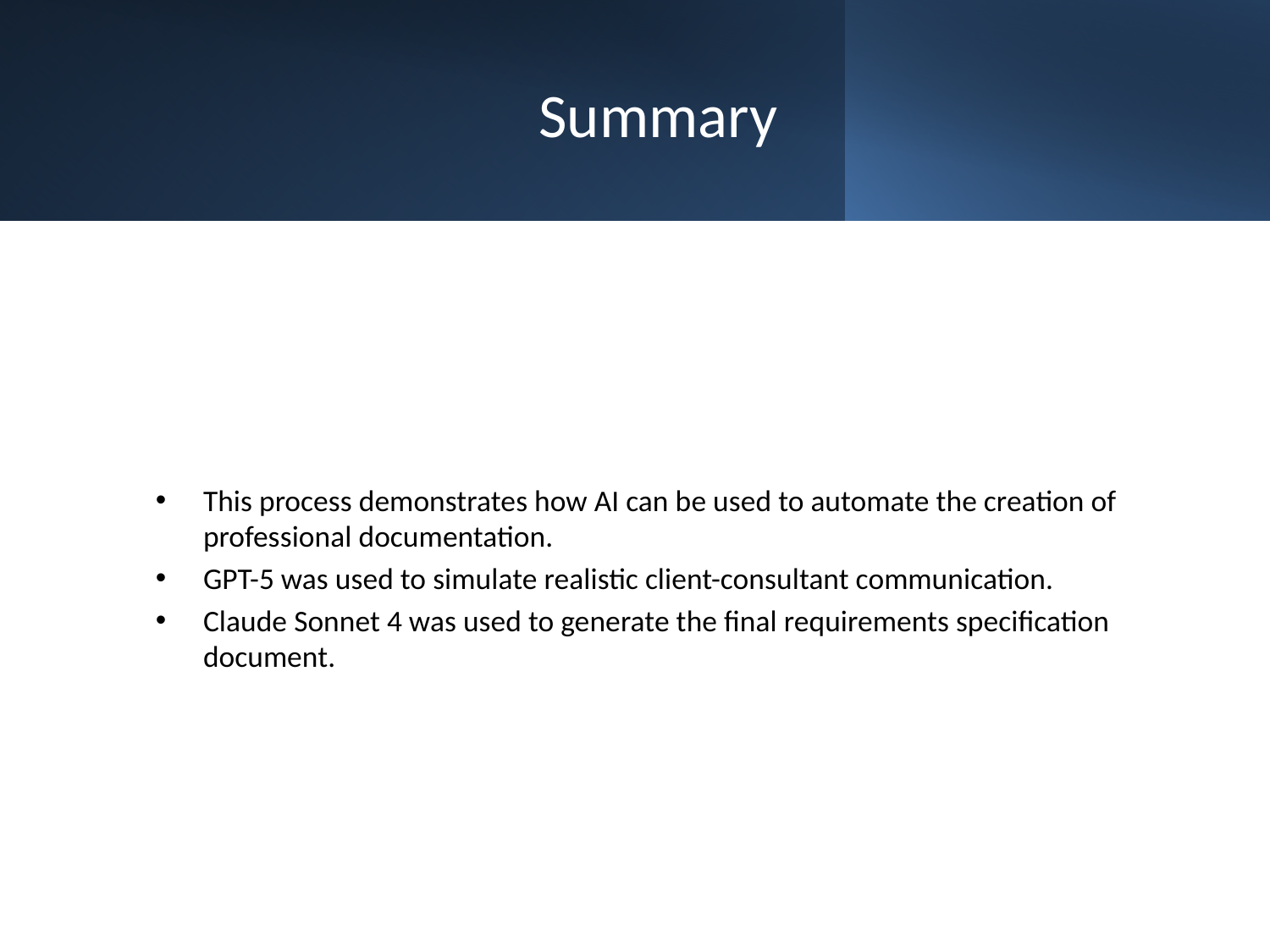

# Summary
This process demonstrates how AI can be used to automate the creation of professional documentation.
GPT-5 was used to simulate realistic client-consultant communication.
Claude Sonnet 4 was used to generate the final requirements specification document.